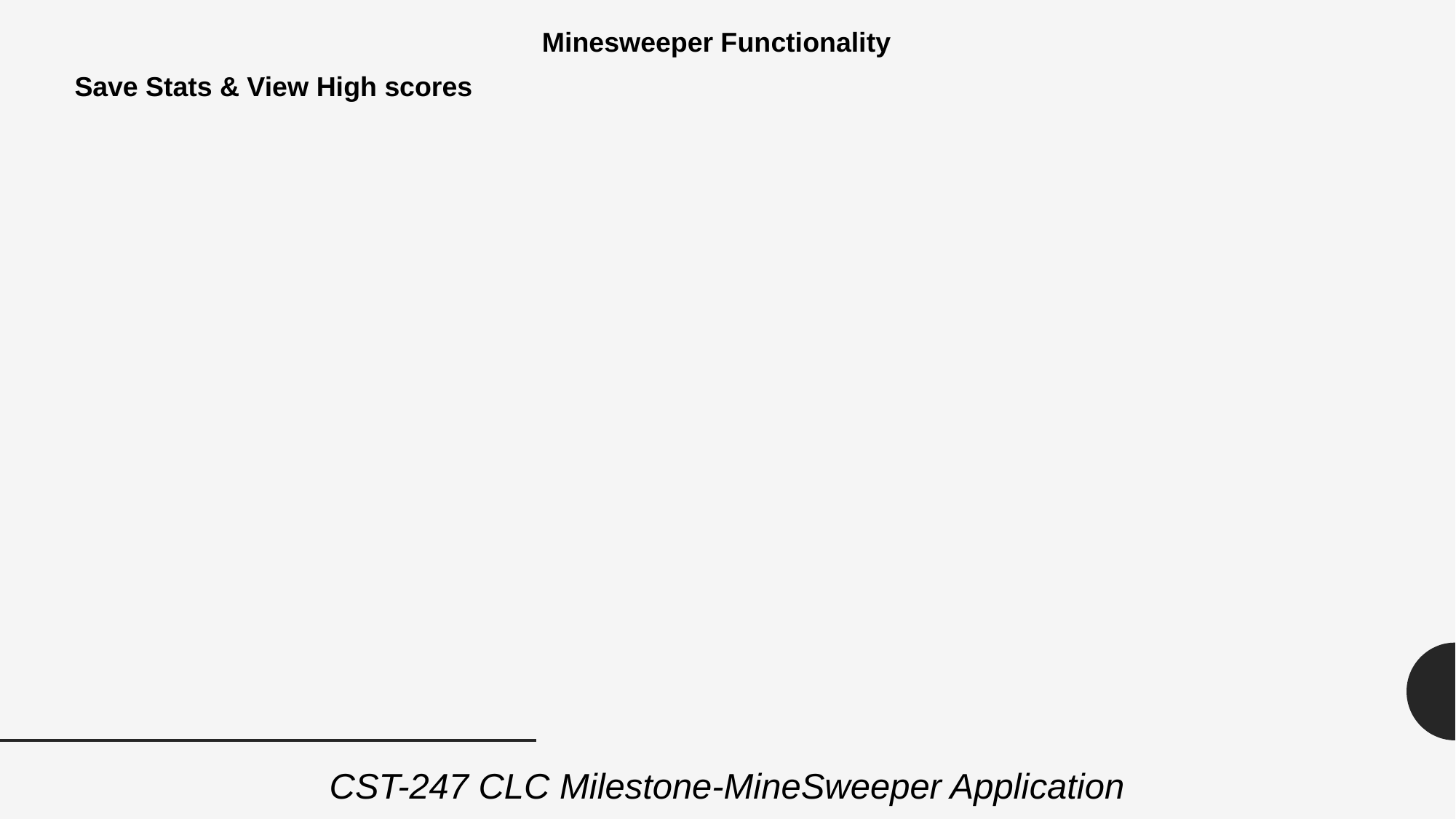

Minesweeper Functionality
Save Stats & View High scores

CST-247 CLC Milestone-MineSweeper Application